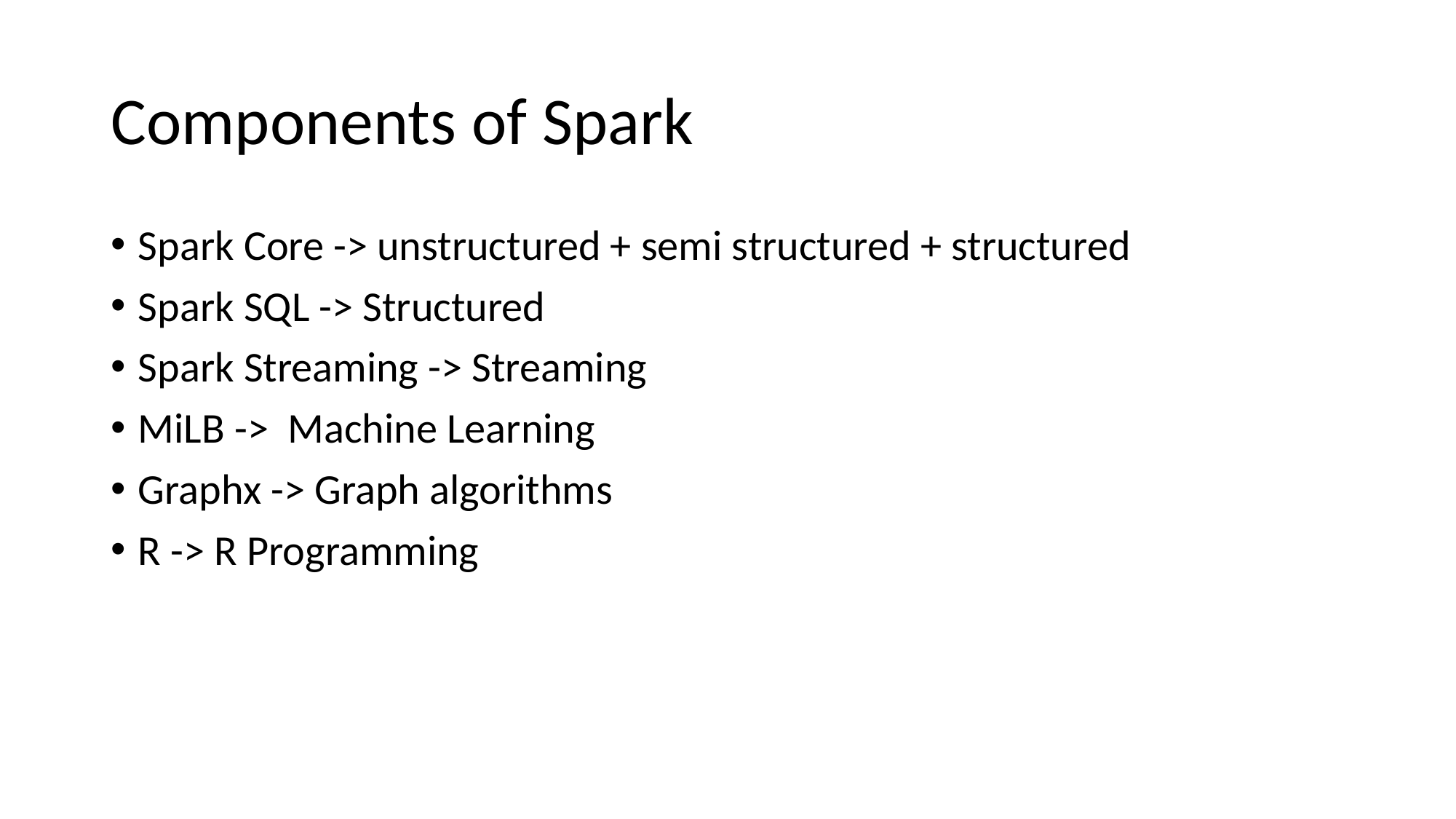

# Components of Spark
Spark Core -> unstructured + semi structured + structured
Spark SQL -> Structured
Spark Streaming -> Streaming
MiLB ->  Machine Learning
Graphx -> Graph algorithms
R -> R Programming